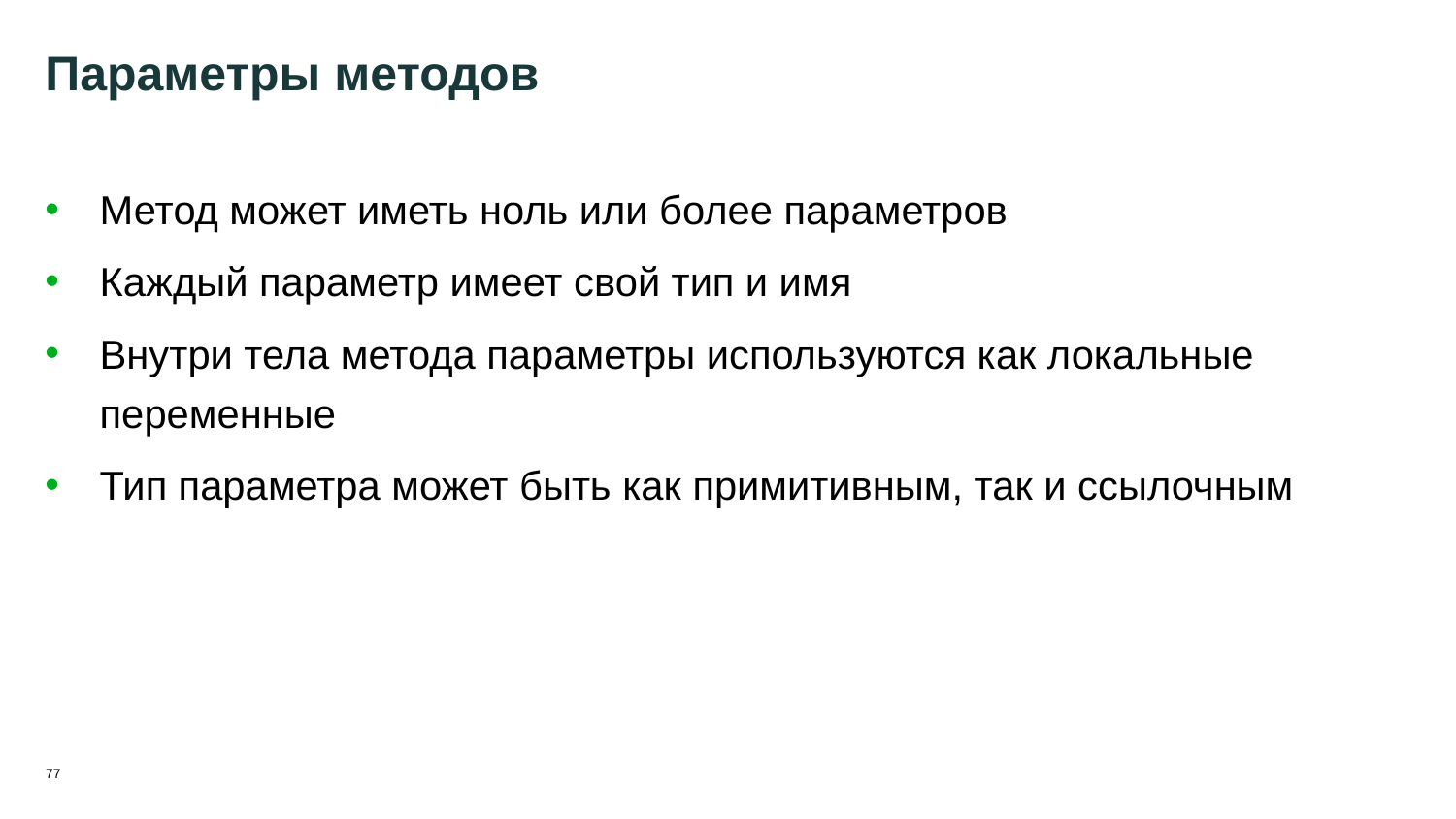

77
# Параметры методов
Метод может иметь ноль или более параметров
Каждый параметр имеет свой тип и имя
Внутри тела метода параметры используются как локальные переменные
Тип параметра может быть как примитивным, так и ссылочным